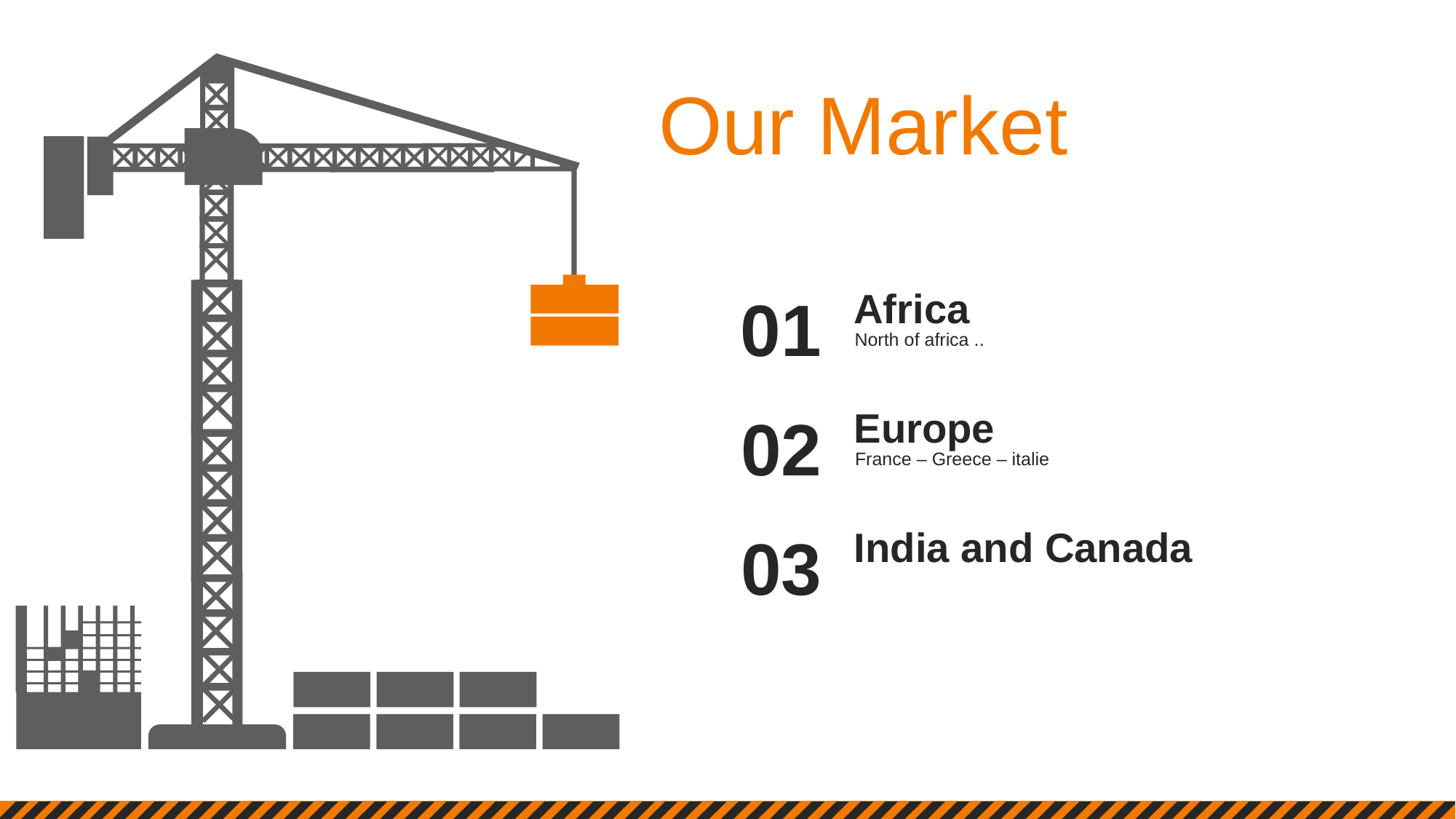

Our Market
Africa
North of africa ..
01
Europe
France – Greece – italie
02
India and Canada

03